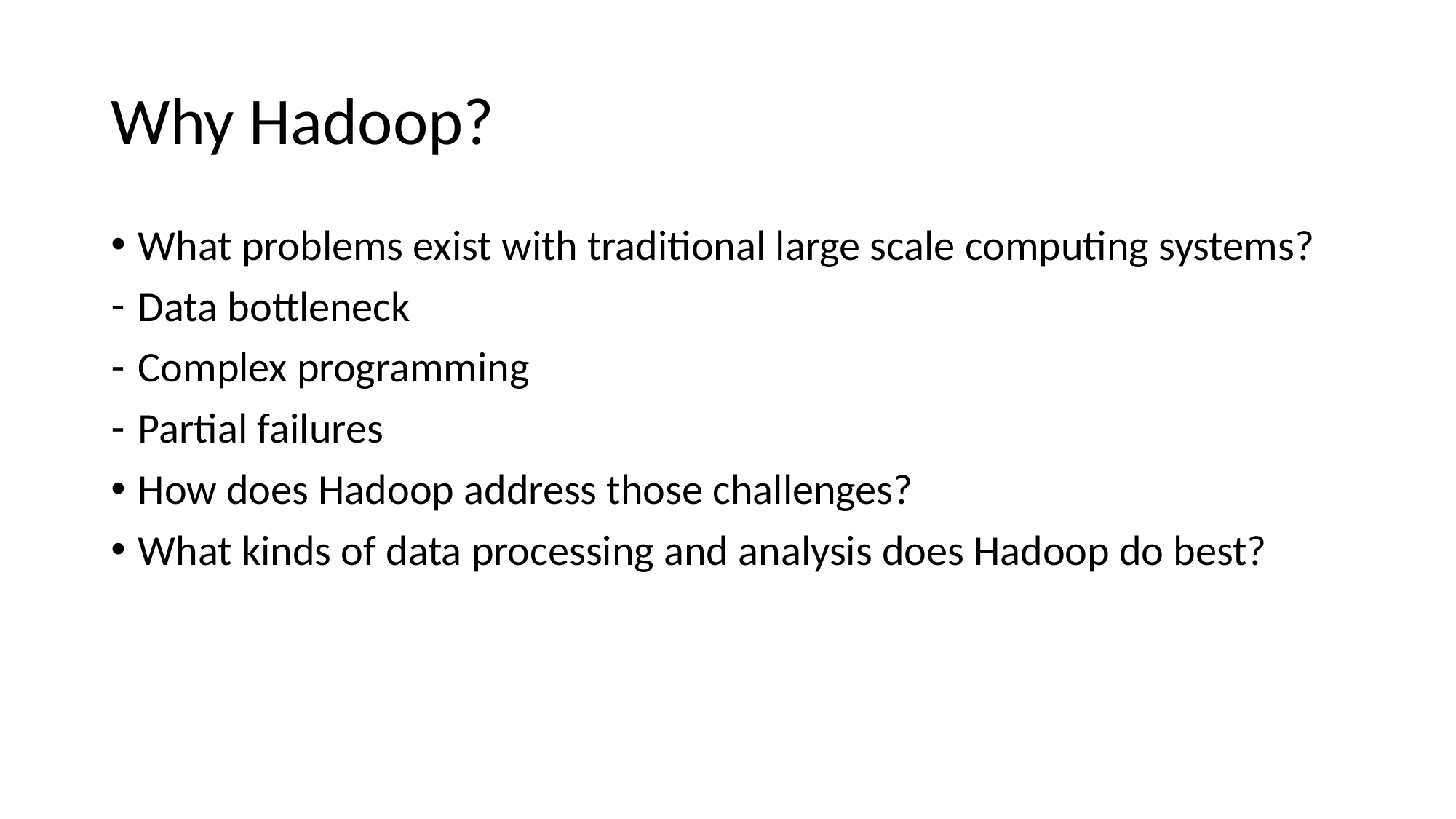

# Why Hadoop?
What problems exist with traditional large scale computing systems?
Data bottleneck
Complex programming
Partial failures
How does Hadoop address those challenges?
What kinds of data processing and analysis does Hadoop do best?